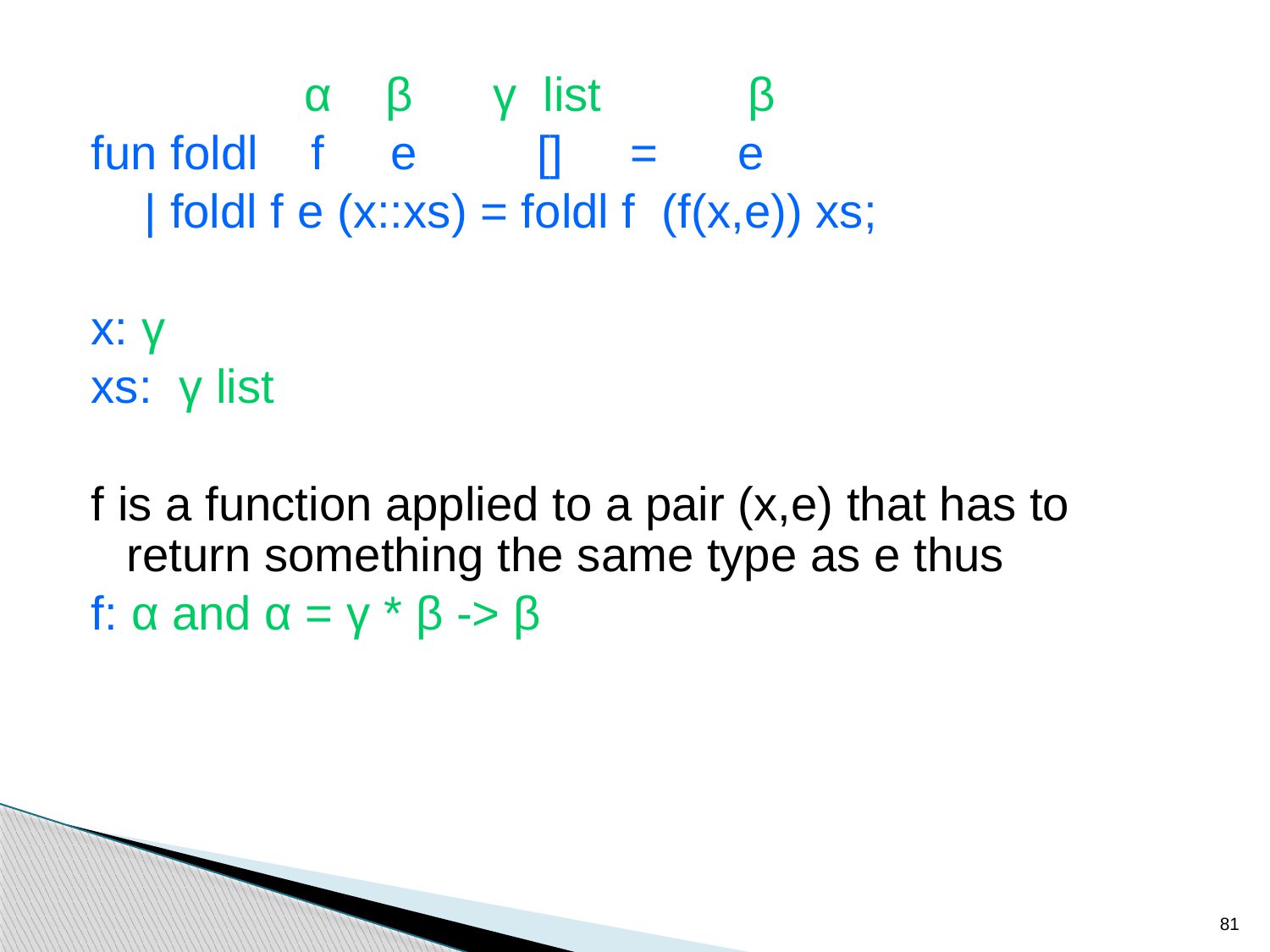

α    β      γ  list           β
fun foldl    f     e         []     =      e
    | foldl f e (x::xs) = foldl f  (f(x,e)) xs;

x: γ
xs:  γ list

f is a function applied to a pair (x,e) that has to return something the same type as e thus
f: α and α = γ * β -> β

81